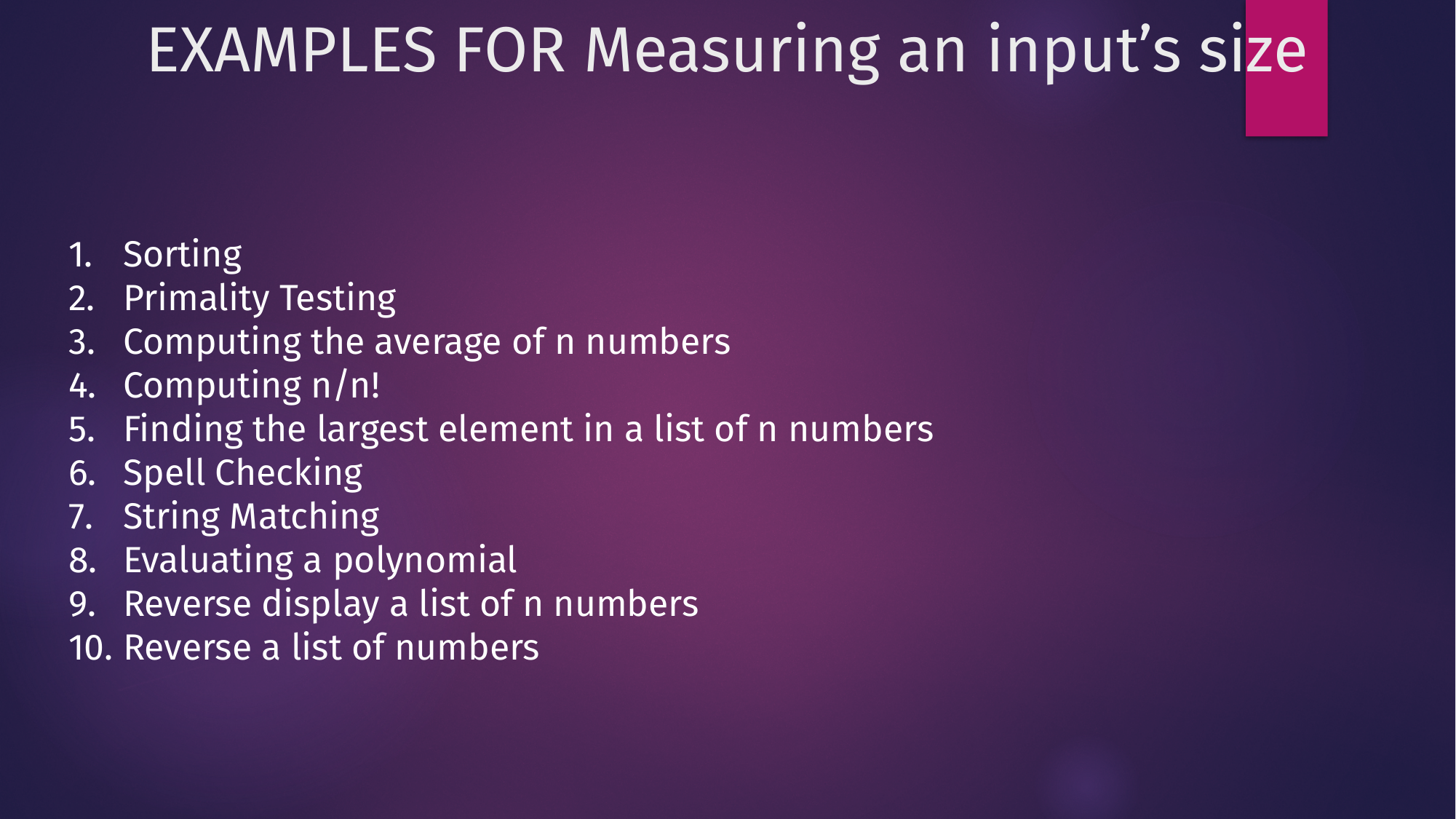

# EXAMPLES FOR Measuring an input’s size

Sorting
Primality Testing
Computing the average of n numbers
Computing n/n!
Finding the largest element in a list of n numbers
Spell Checking
String Matching
Evaluating a polynomial
Reverse display a list of n numbers
Reverse a list of numbers